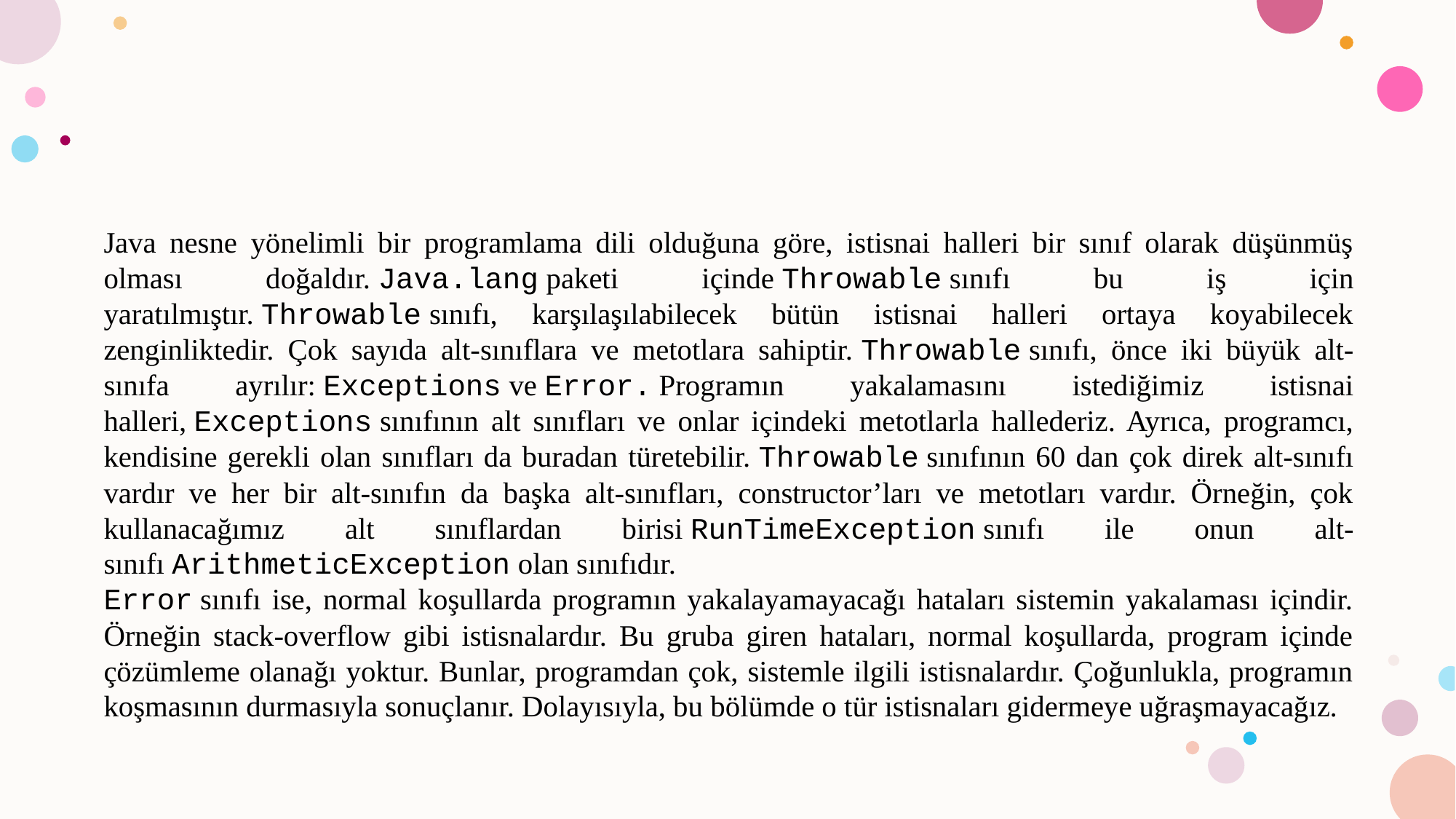

#
Java nesne yönelimli bir programlama dili olduğuna göre, istisnai halleri bir sınıf olarak düşünmüş olması doğaldır. Java.lang paketi içinde Throwable sınıfı bu iş için yaratılmıştır. Throwable sınıfı, karşılaşılabilecek bütün istisnai halleri ortaya koyabilecek zenginliktedir. Çok sayıda alt-sınıflara ve metotlara sahiptir. Throwable sınıfı, önce iki büyük alt-sınıfa ayrılır: Exceptions ve Error. Programın yakalamasını istediğimiz istisnai halleri, Exceptions sınıfının alt sınıfları ve onlar içindeki metotlarla hallederiz. Ayrıca, programcı, kendisine gerekli olan sınıfları da buradan türetebilir. Throwable sınıfının 60 dan çok direk alt-sınıfı vardır ve her bir alt-sınıfın da başka alt-sınıfları, constructor’ları ve metotları vardır. Örneğin, çok kullanacağımız alt sınıflardan birisi RunTimeException sınıfı ile onun alt-sınıfı ArithmeticException olan sınıfıdır.
Error sınıfı ise, normal koşullarda programın yakalayamayacağı hataları sistemin yakalaması içindir. Örneğin stack-overflow gibi istisnalardır. Bu gruba giren hataları, normal koşullarda, program içinde çözümleme olanağı yoktur. Bunlar, programdan çok, sistemle ilgili istisnalardır. Çoğunlukla, programın koşmasının durmasıyla sonuçlanır. Dolayısıyla, bu bölümde o tür istisnaları gidermeye uğraşmayacağız.